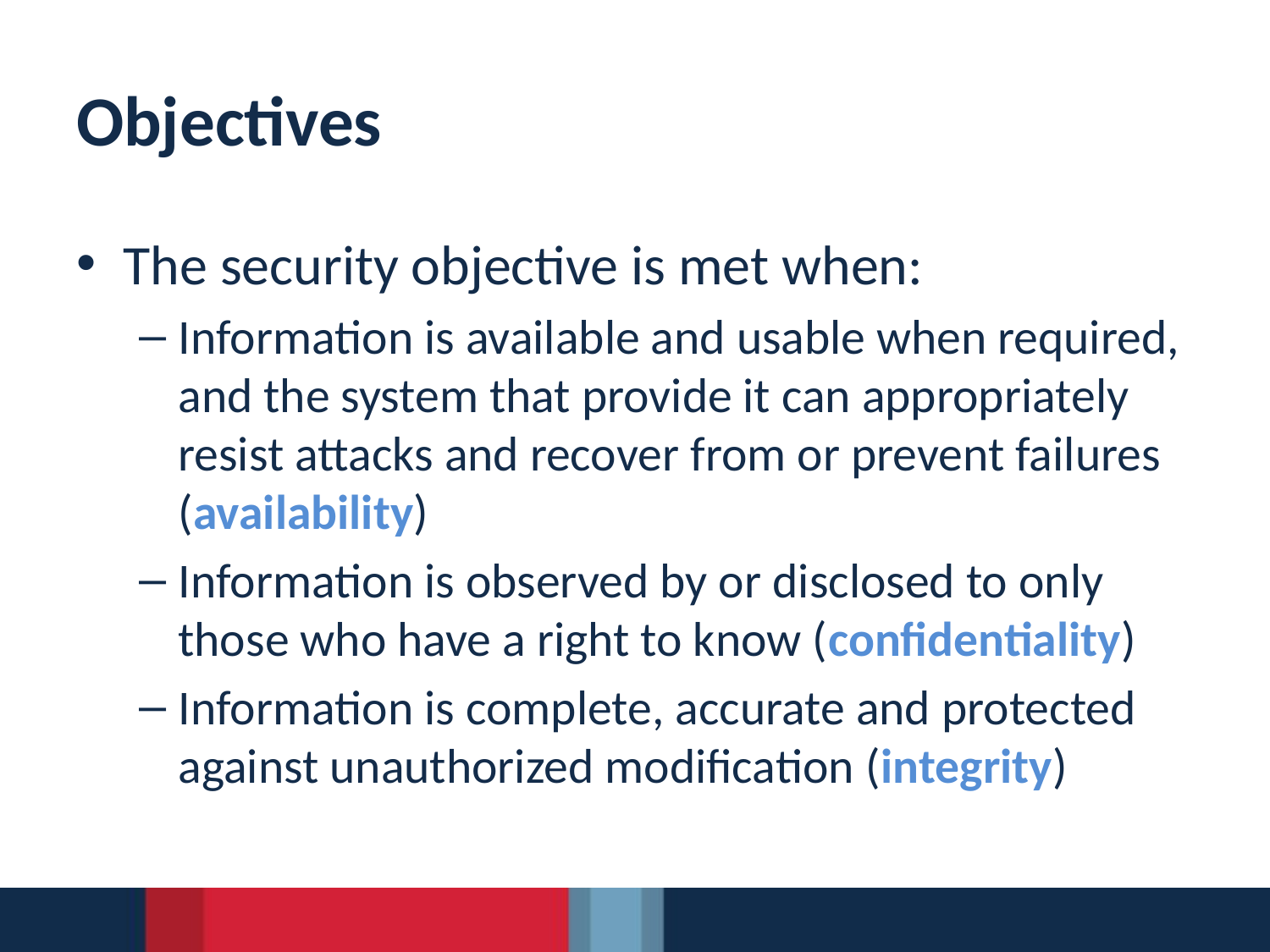

# Objectives
The security objective is met when:
Information is available and usable when required, and the system that provide it can appropriately resist attacks and recover from or prevent failures (availability)
Information is observed by or disclosed to only those who have a right to know (confidentiality)
Information is complete, accurate and protected against unauthorized modification (integrity)